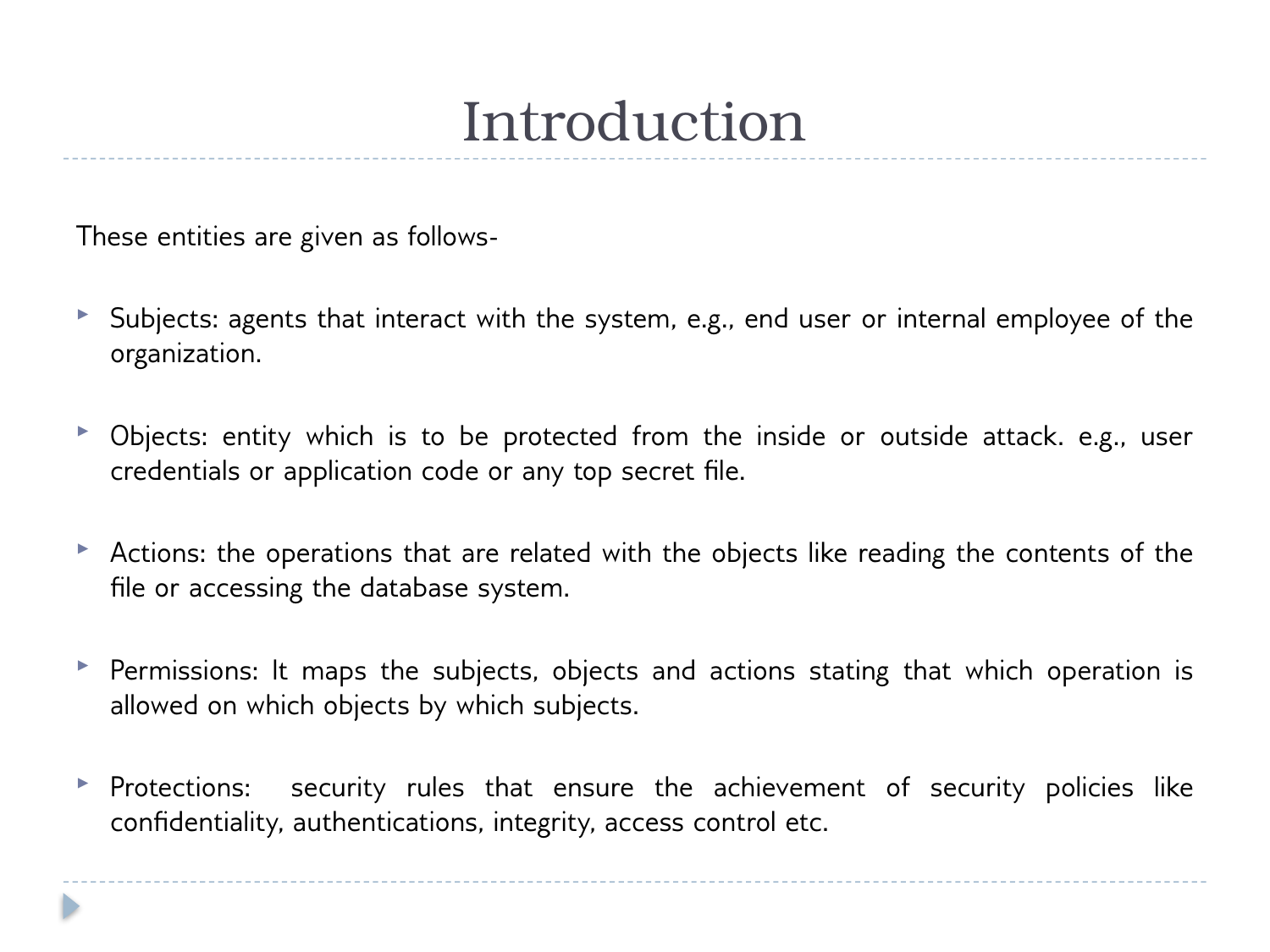

# Introduction

These entities are given as follows-

Subjects: agents that interact with the system, e.g., end user or internal employee of the organization.

Objects: entity which is to be protected from the inside or outside attack. e.g., user credentials or application code or any top secret file.

Actions: the operations that are related with the objects like reading the contents of the file or accessing the database system.

Permissions: It maps the subjects, objects and actions stating that which operation is allowed on which objects by which subjects.

Protections:  security rules that ensure the achievement of security policies like confidentiality, authentications, integrity, access control etc.